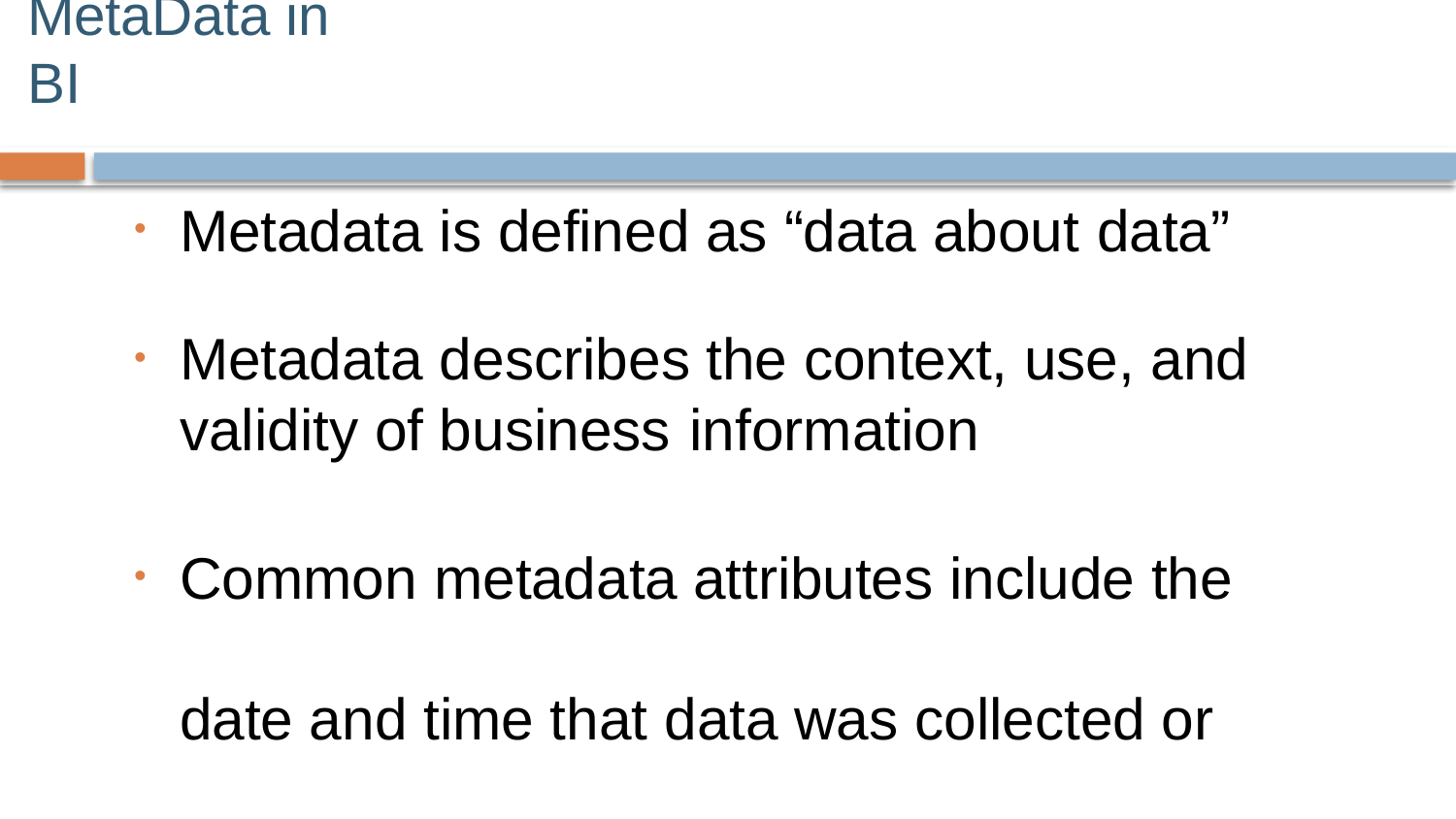

# MetaData in BI
Metadata is defined as “data about data”

Metadata describes the context, use, and validity of business information
Common metadata attributes include the date and time that data was collected or changed, and the data  source or identification of the person who performed the change

Metadata attributes for an electronic document or record may include the type of record, its retention period,

and its security classification or category